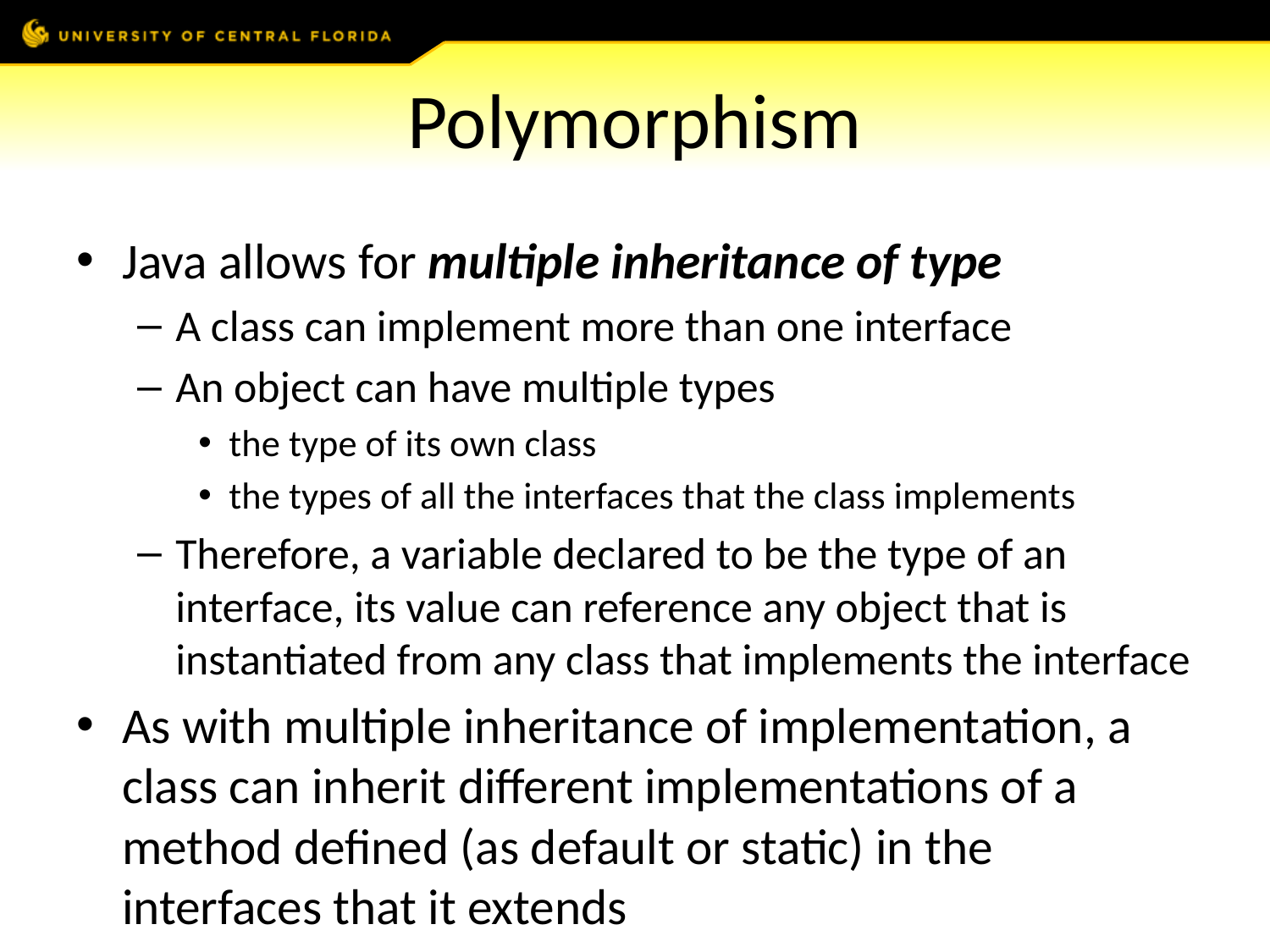

# Polymorphism
Java allows for multiple inheritance of type
A class can implement more than one interface
An object can have multiple types
the type of its own class
the types of all the interfaces that the class implements
Therefore, a variable declared to be the type of an interface, its value can reference any object that is instantiated from any class that implements the interface
As with multiple inheritance of implementation, a class can inherit different implementations of a method defined (as default or static) in the interfaces that it extends